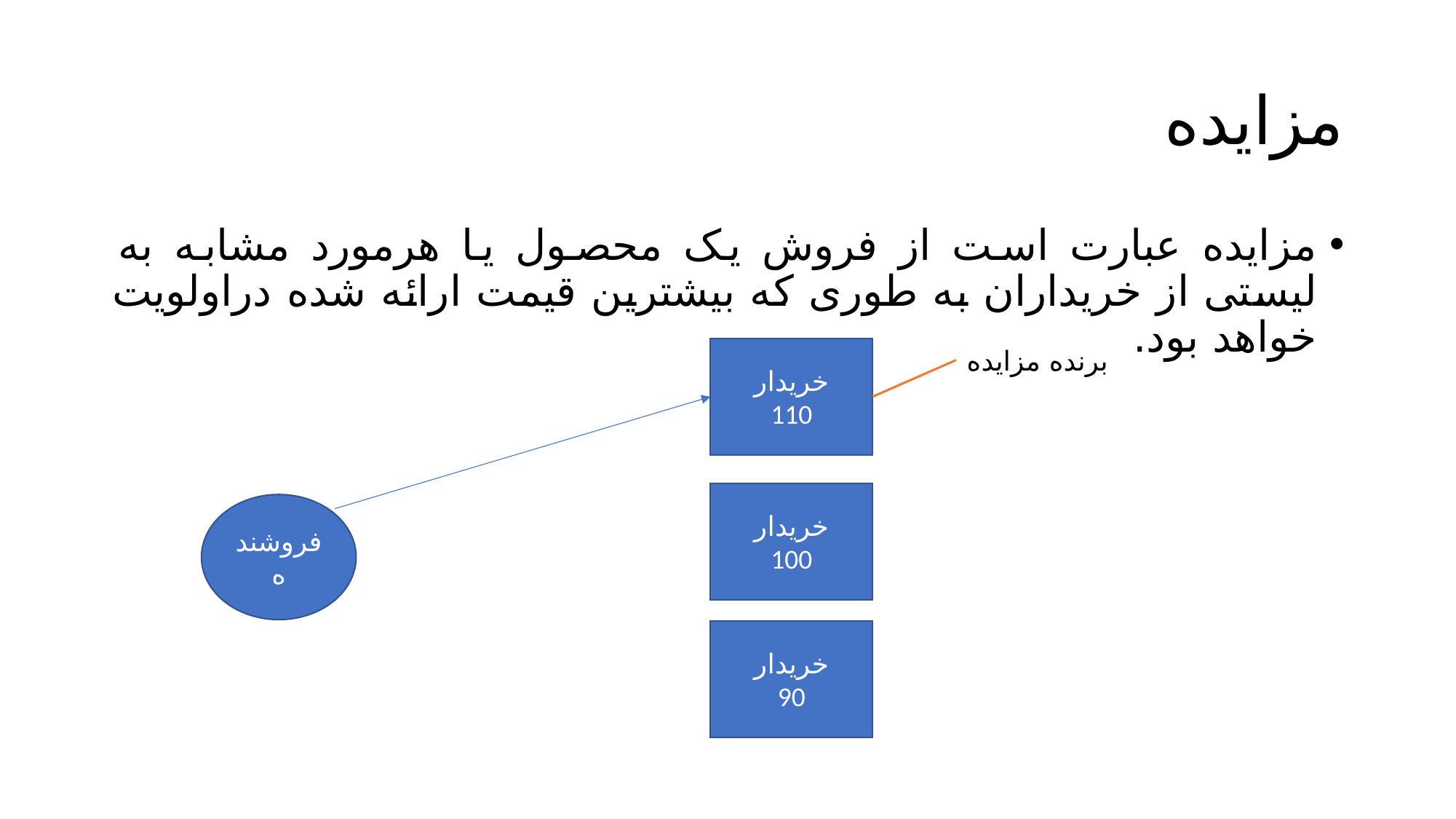

# مزایده
مزایده عبارت است از فروش یک محصول یا هرمورد مشابه به لیستی از خریداران به طوری که بیشترین قیمت ارائه شده دراولویت خواهد بود.
خریدار
110
برنده مزایده
خریدار
100
فروشنده
خریدار
90